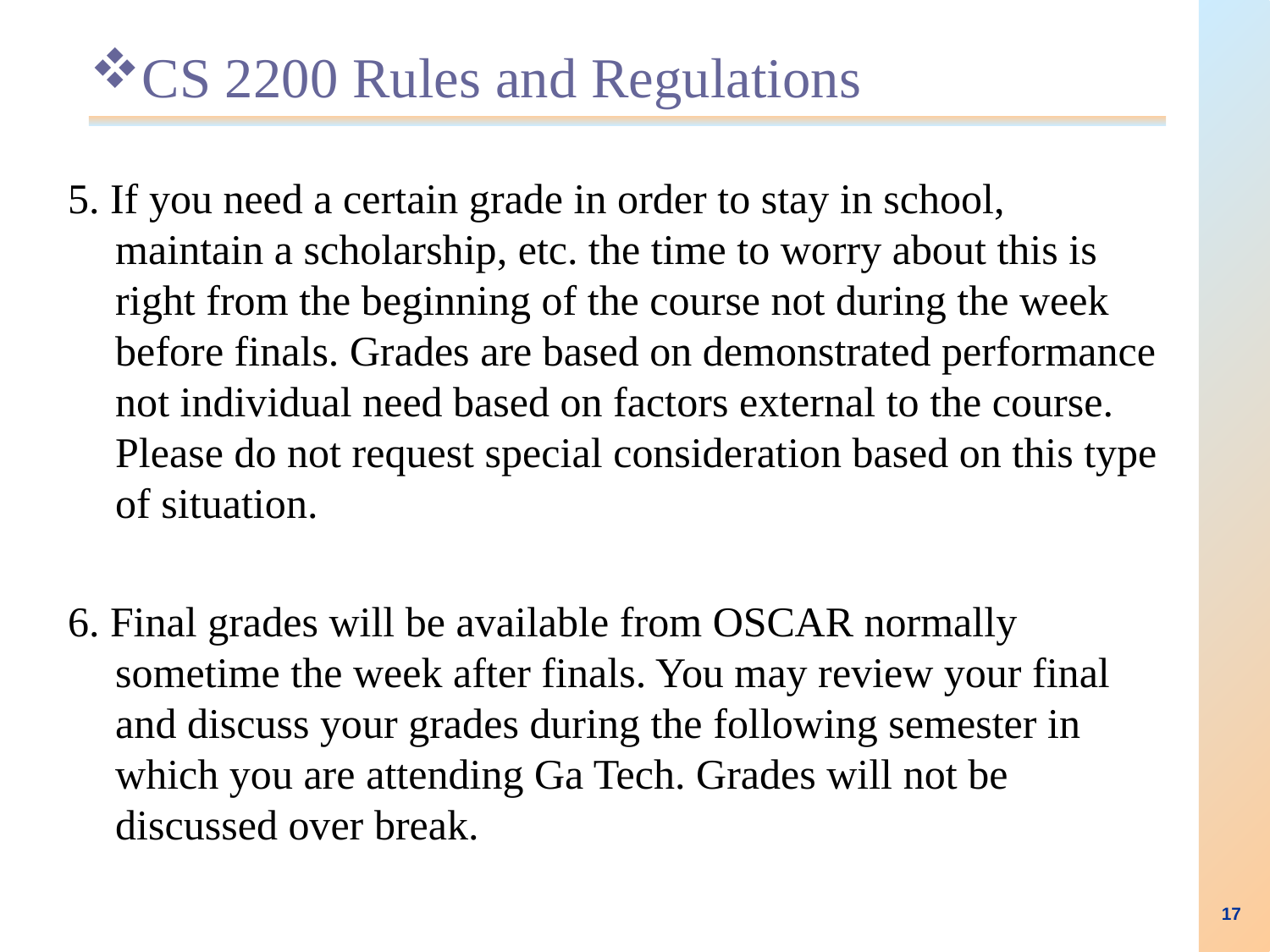

# CS 2200 Rules and Regulations
5. If you need a certain grade in order to stay in school, maintain a scholarship, etc. the time to worry about this is right from the beginning of the course not during the week before finals. Grades are based on demonstrated performance not individual need based on factors external to the course. Please do not request special consideration based on this type of situation.

6. Final grades will be available from OSCAR normally sometime the week after finals. You may review your final and discuss your grades during the following semester in which you are attending Ga Tech. Grades will not be discussed over break.